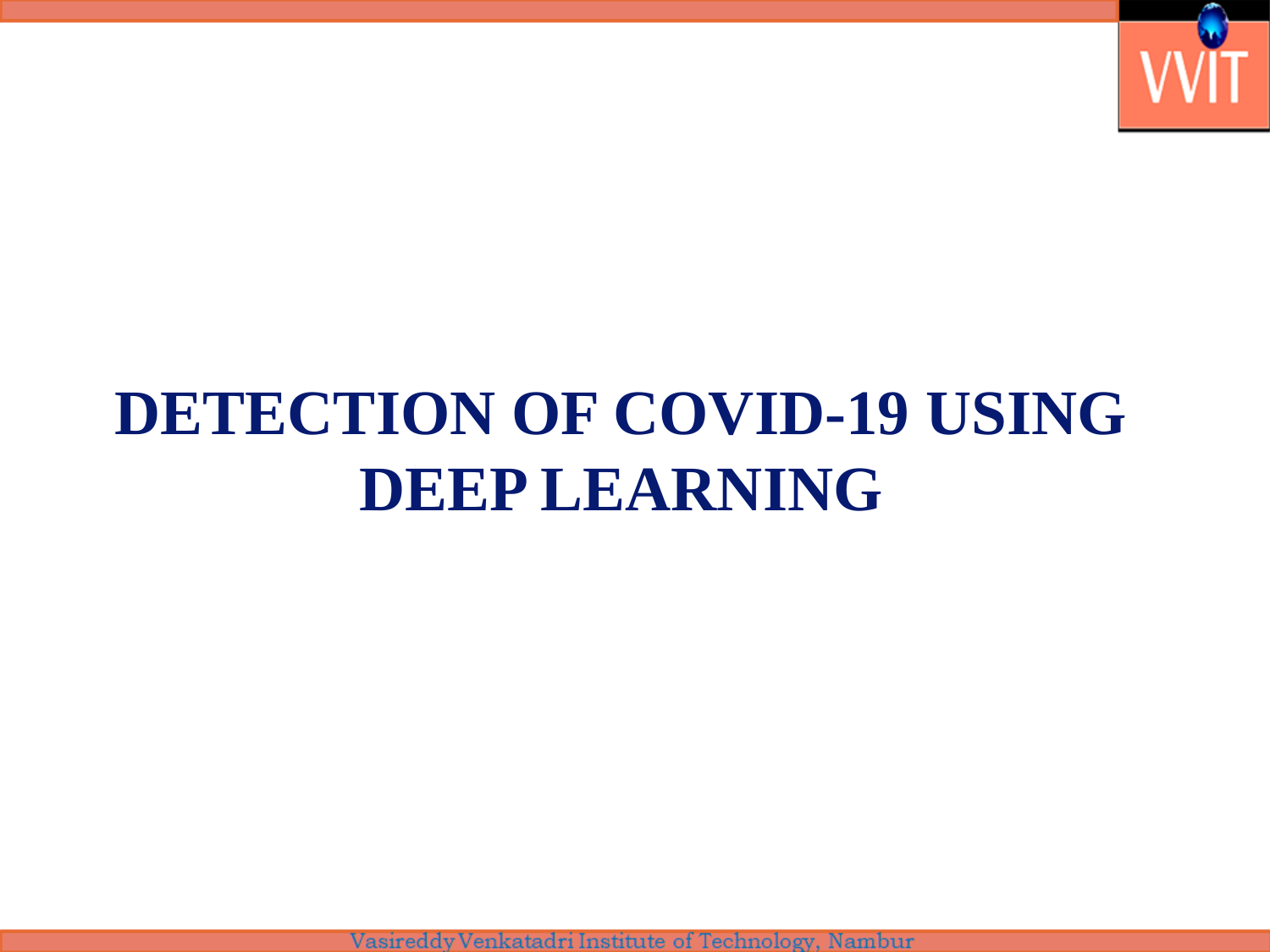

# DETECTION OF COVID-19 USING DEEP LEARNING